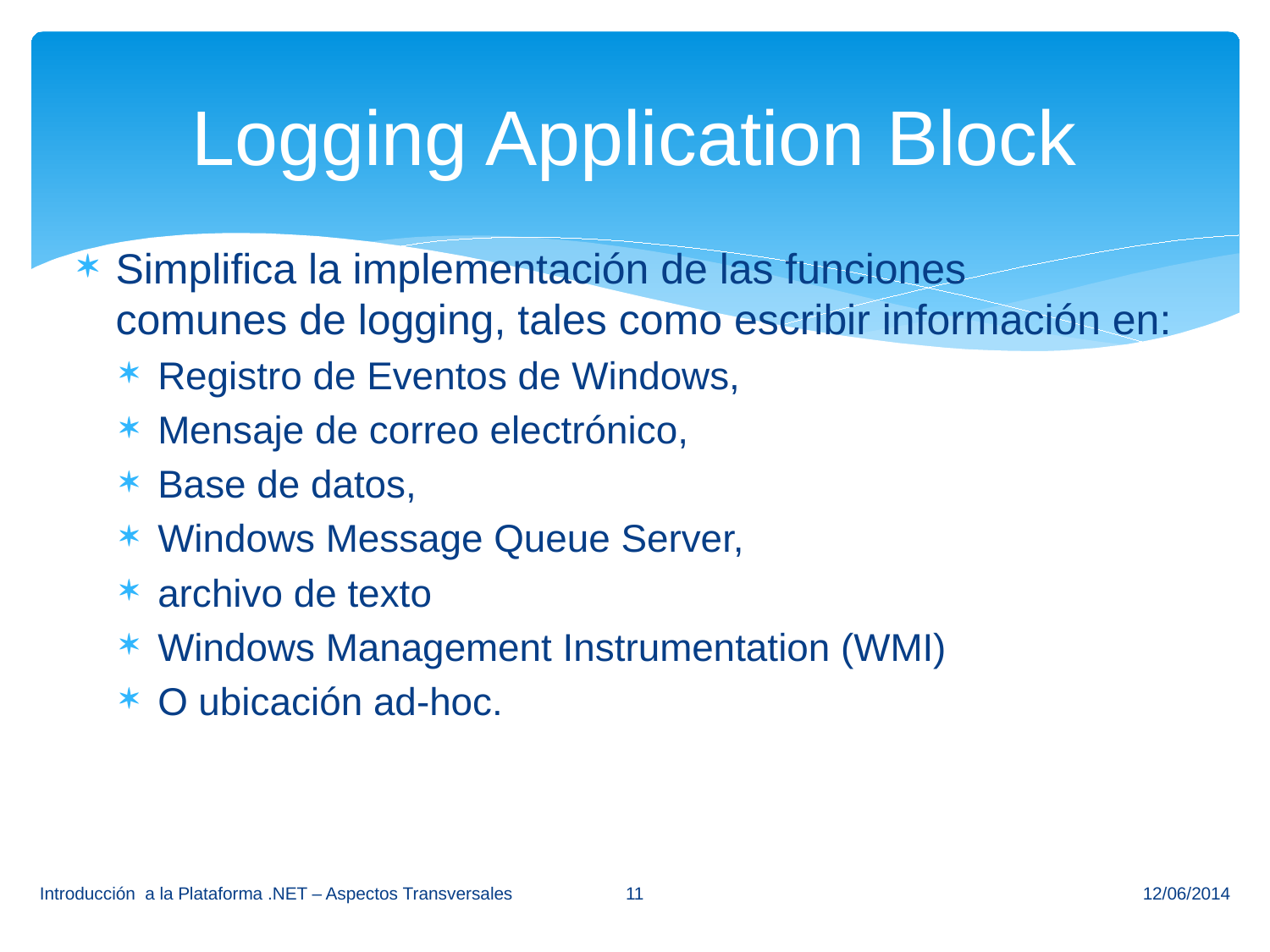

# Logging Application Block
Simplifica la implementación de las funciones comunes de logging, tales como escribir información en:
Registro de Eventos de Windows,
Mensaje de correo electrónico,
Base de datos,
Windows Message Queue Server,
archivo de texto
Windows Management Instrumentation (WMI)
O ubicación ad-hoc.
11
Introducción  a la Plataforma .NET – Aspectos Transversales
12/06/2014